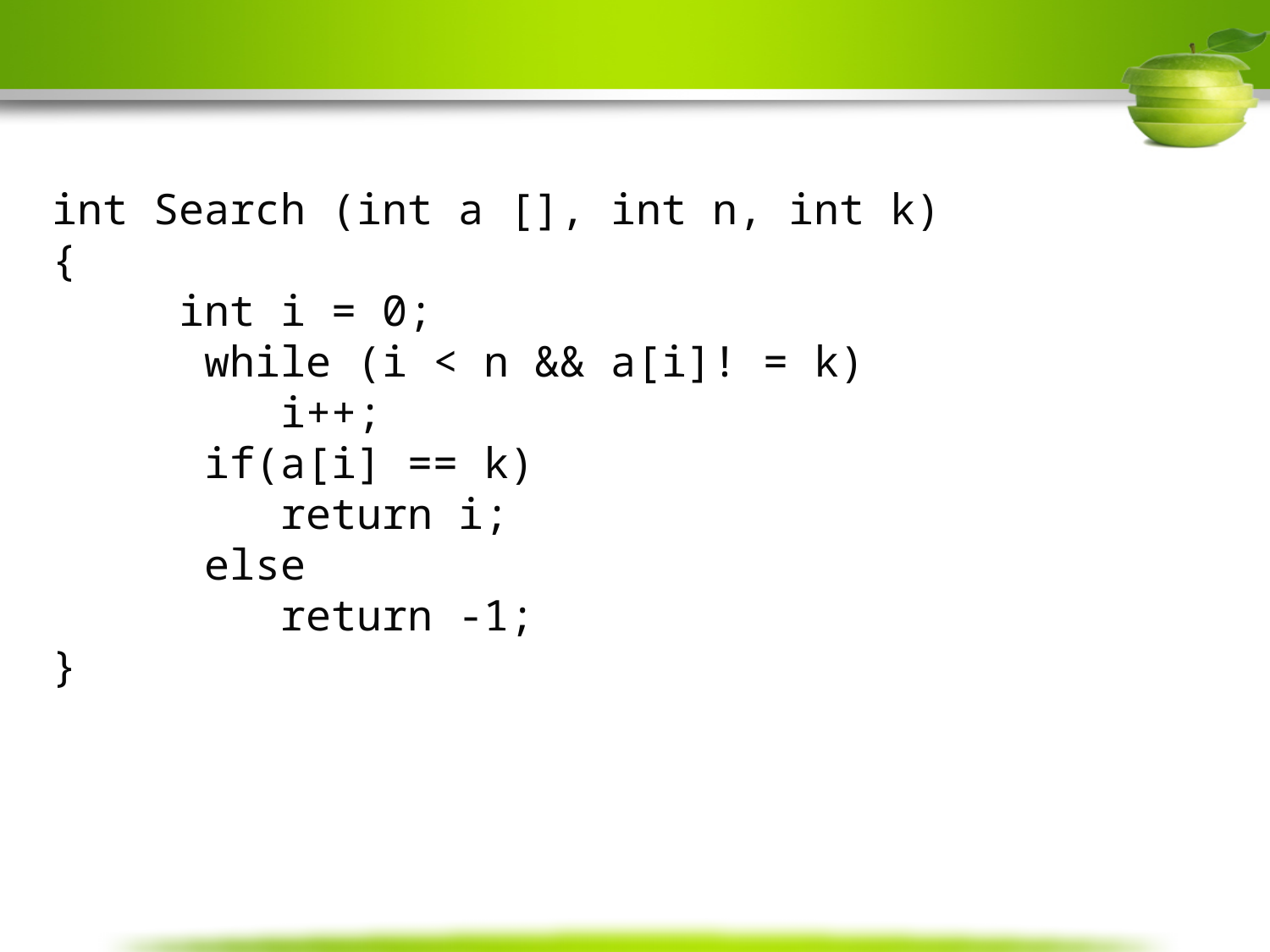

int Search (int a [], int n, int k)
{
     int i = 0;
	 while (i < n && a[i]! = k)
         i++;
	 if(a[i] == k)
         return i;
	 else
         return -1;
}